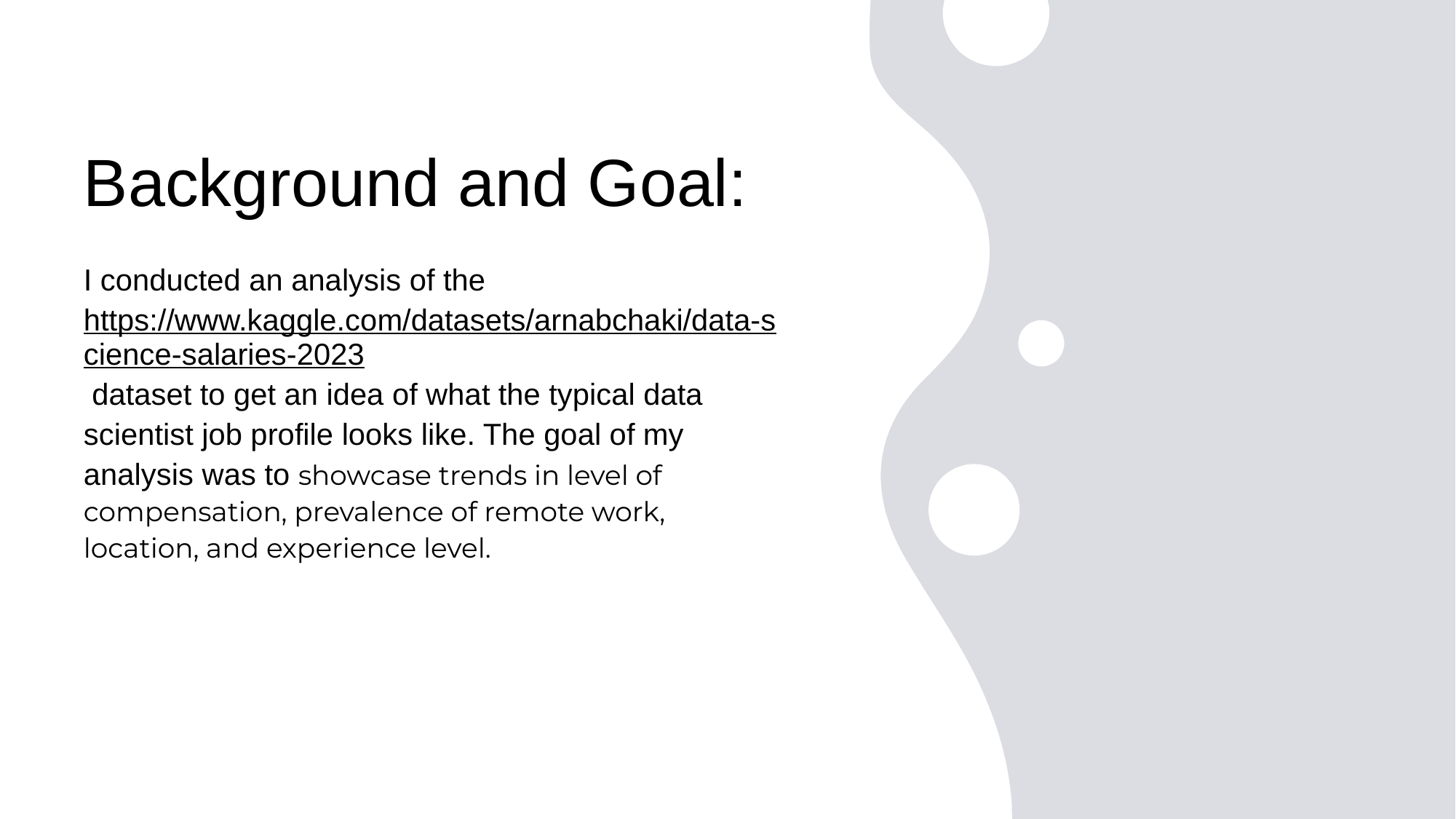

# Background and Goal:
I conducted an analysis of the https://www.kaggle.com/datasets/arnabchaki/data-science-salaries-2023 dataset to get an idea of what the typical data scientist job profile looks like. The goal of my analysis was to showcase trends in level of compensation, prevalence of remote work, location, and experience level.